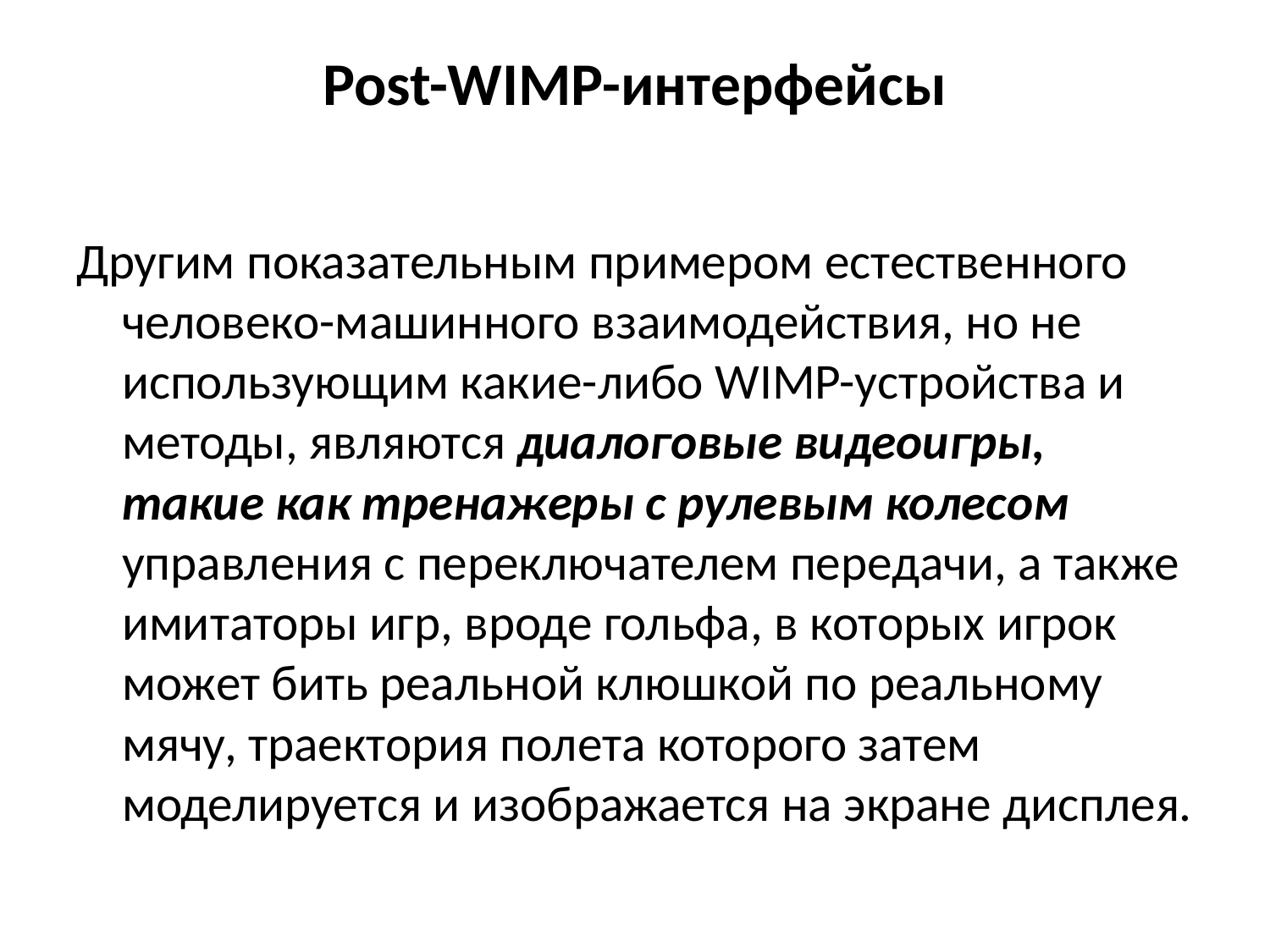

# Post-WIMP-интерфейсы
Другим показательным примером естественного человеко-машинного взаимодействия, но не использующим какие-либо WIMP-устройства и методы, являются диалоговые видеоигры, такие как тренажеры с рулевым колесом управления с переключателем передачи, а также имитаторы игр, вроде гольфа, в которых игрок может бить реальной клюшкой по реальному мячу, траектория полета которого затем моделируется и изображается на экране дисплея.